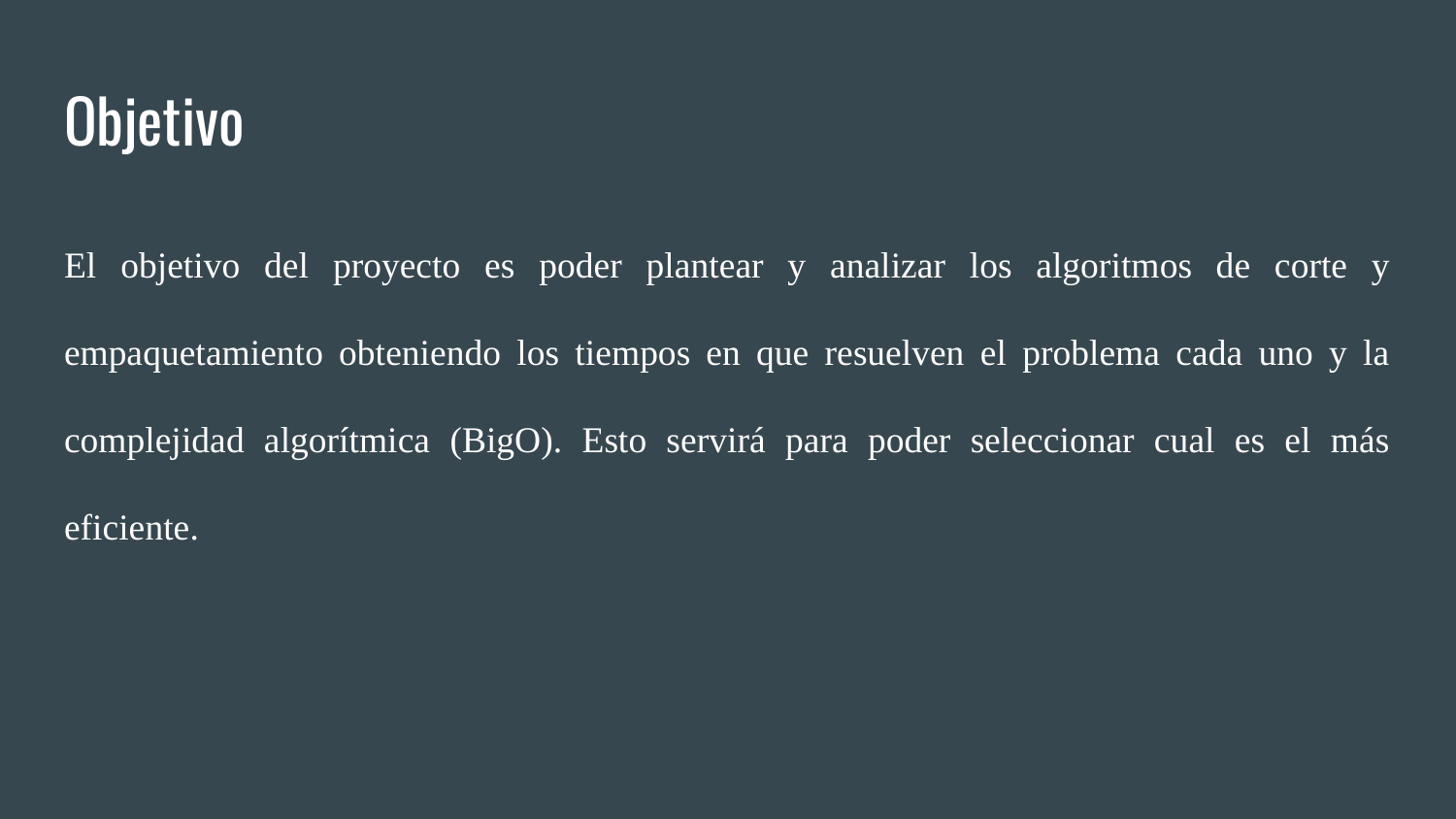

# Objetivo
El objetivo del proyecto es poder plantear y analizar los algoritmos de corte y empaquetamiento obteniendo los tiempos en que resuelven el problema cada uno y la complejidad algorítmica (BigO). Esto servirá para poder seleccionar cual es el más eficiente.